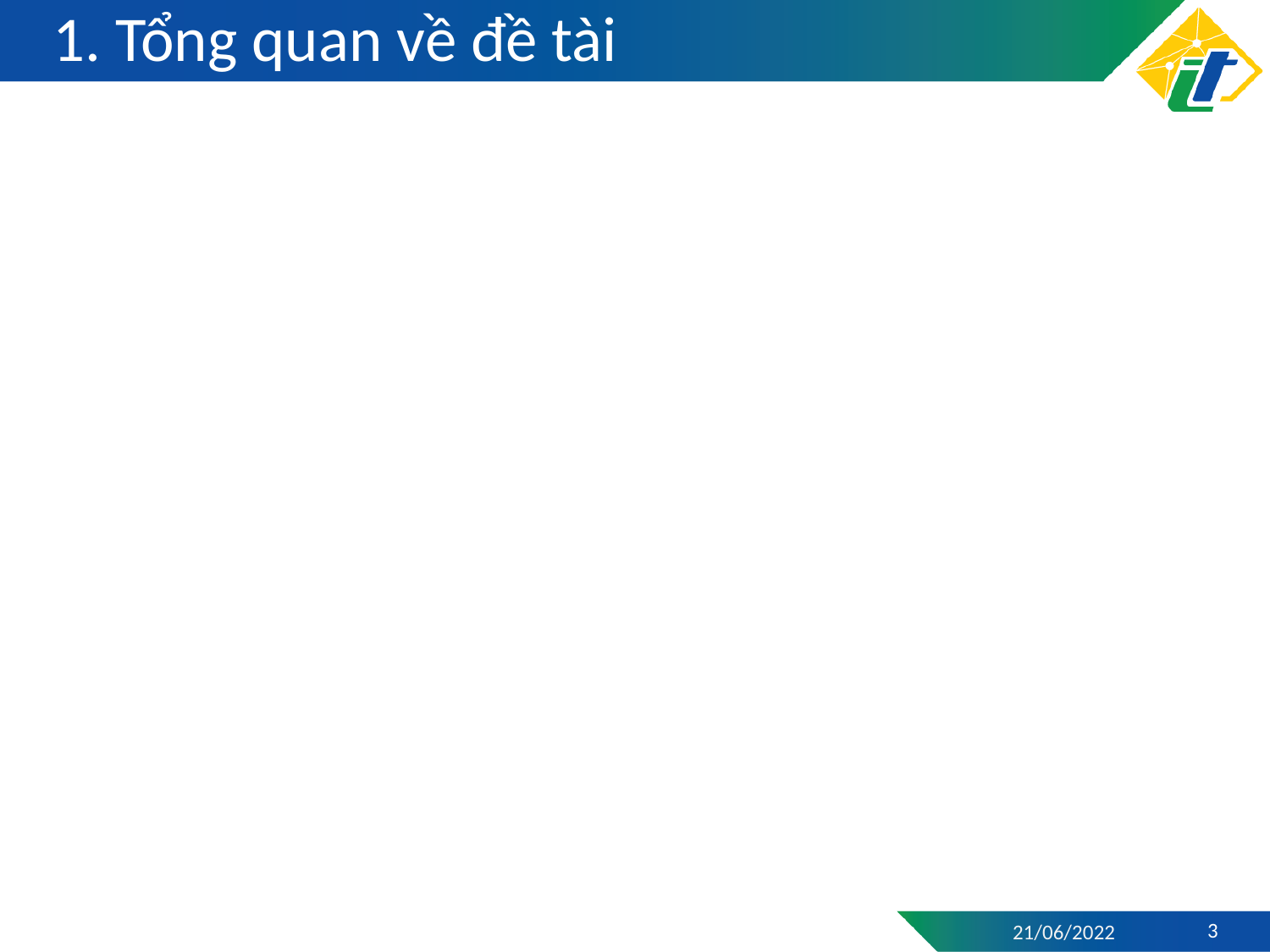

# 1. Tổng quan về đề tài
3
21/06/2022